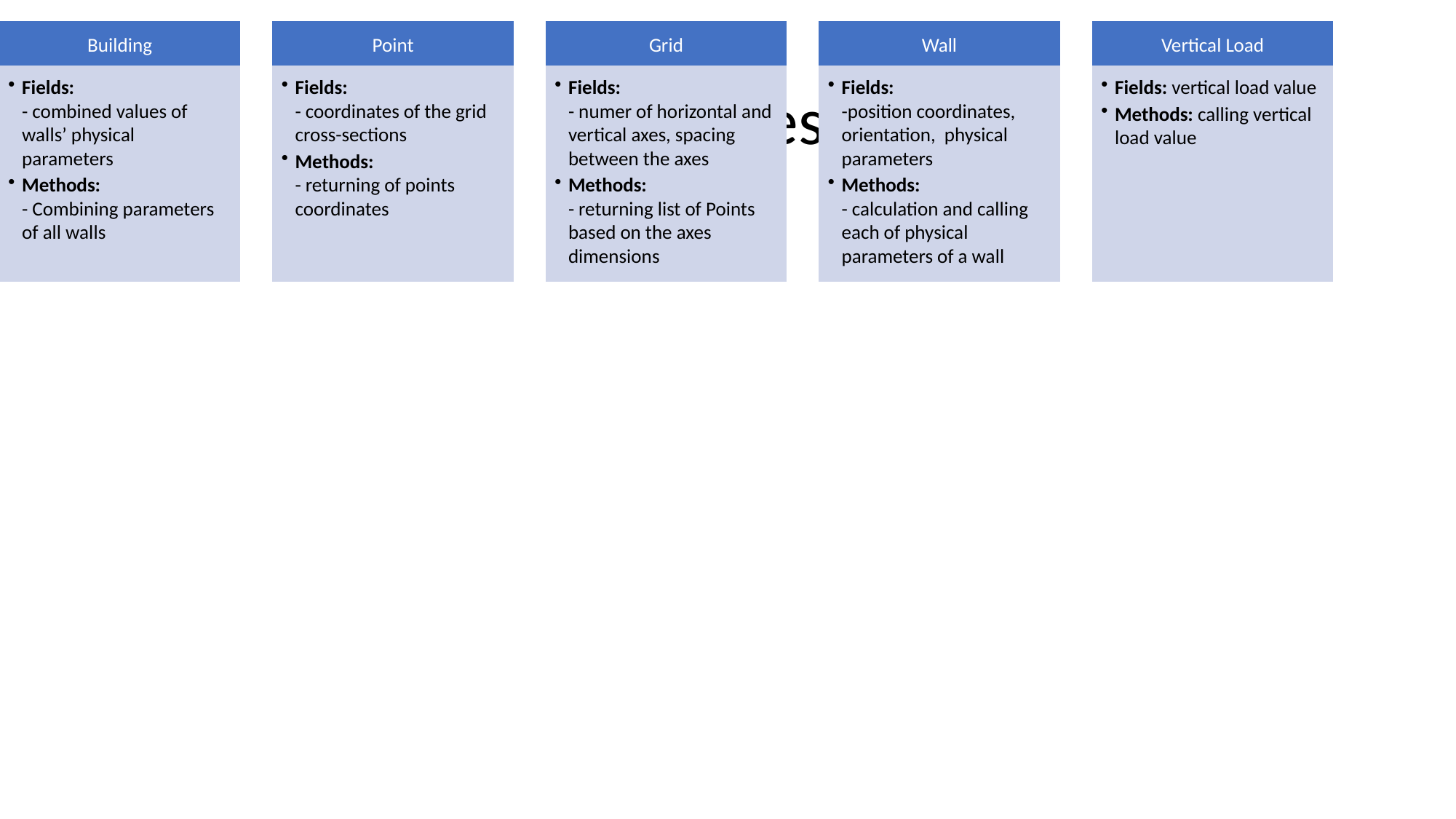

# Classes
Vertical Load
Fields: vertical load value
Methods: calling vertical load value
Wall
Fields:
-position coordinates, orientation,  physical parameters
Methods:
- calculation and calling each of physical parameters of a wall
Grid
Fields:
- numer of horizontal and vertical axes, spacing between the axes
Methods:
- returning list of Points based on the axes dimensions
Point
Fields:
- coordinates of the grid cross-sections
Methods:
- returning of points coordinates
Building
Fields:
- combined values of walls’ physical parameters
Methods:
- Combining parameters of all walls